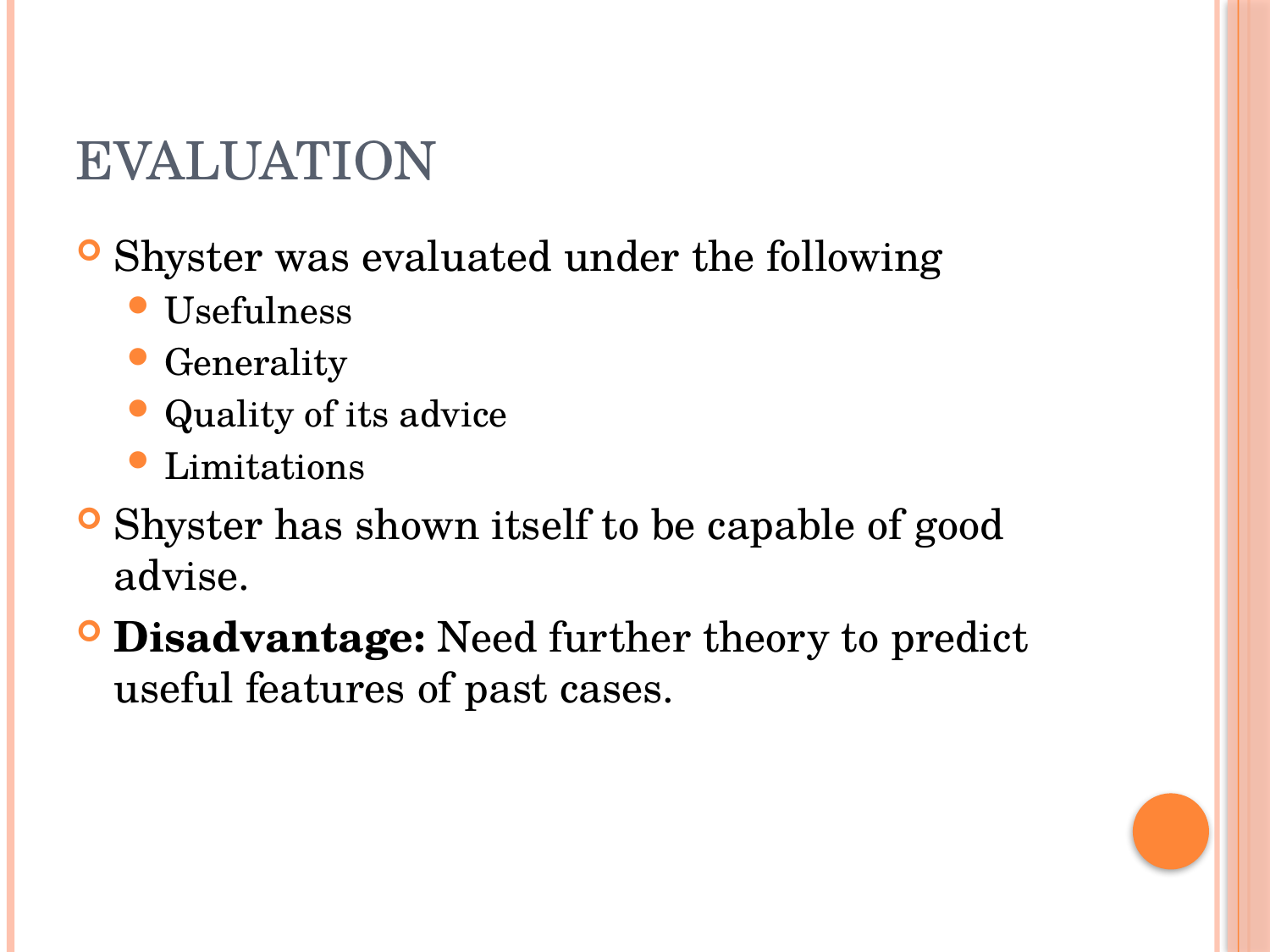

# Evaluation
Shyster was evaluated under the following
Usefulness
Generality
Quality of its advice
Limitations
Shyster has shown itself to be capable of good advise.
Disadvantage: Need further theory to predict useful features of past cases.